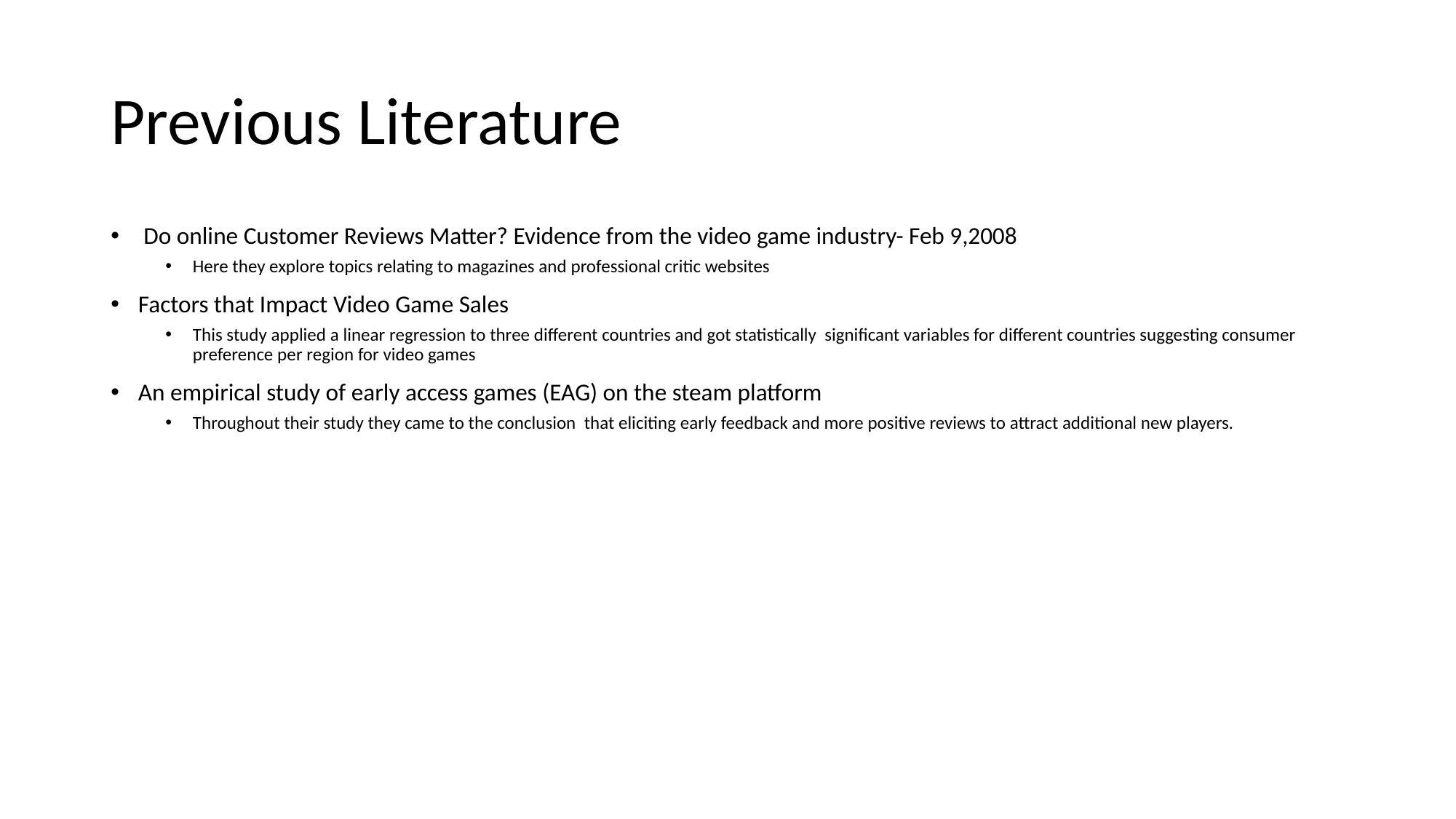

# Previous Literature
 Do online Customer Reviews Matter? Evidence from the video game industry- Feb 9,2008
Here they explore topics relating to magazines and professional critic websites
Factors that Impact Video Game Sales
This study applied a linear regression to three different countries and got statistically  significant variables for different countries suggesting consumer preference per region for video games
An empirical study of early access games (EAG) on the steam platform
Throughout their study they came to the conclusion  that eliciting early feedback and more positive reviews to attract additional new players.